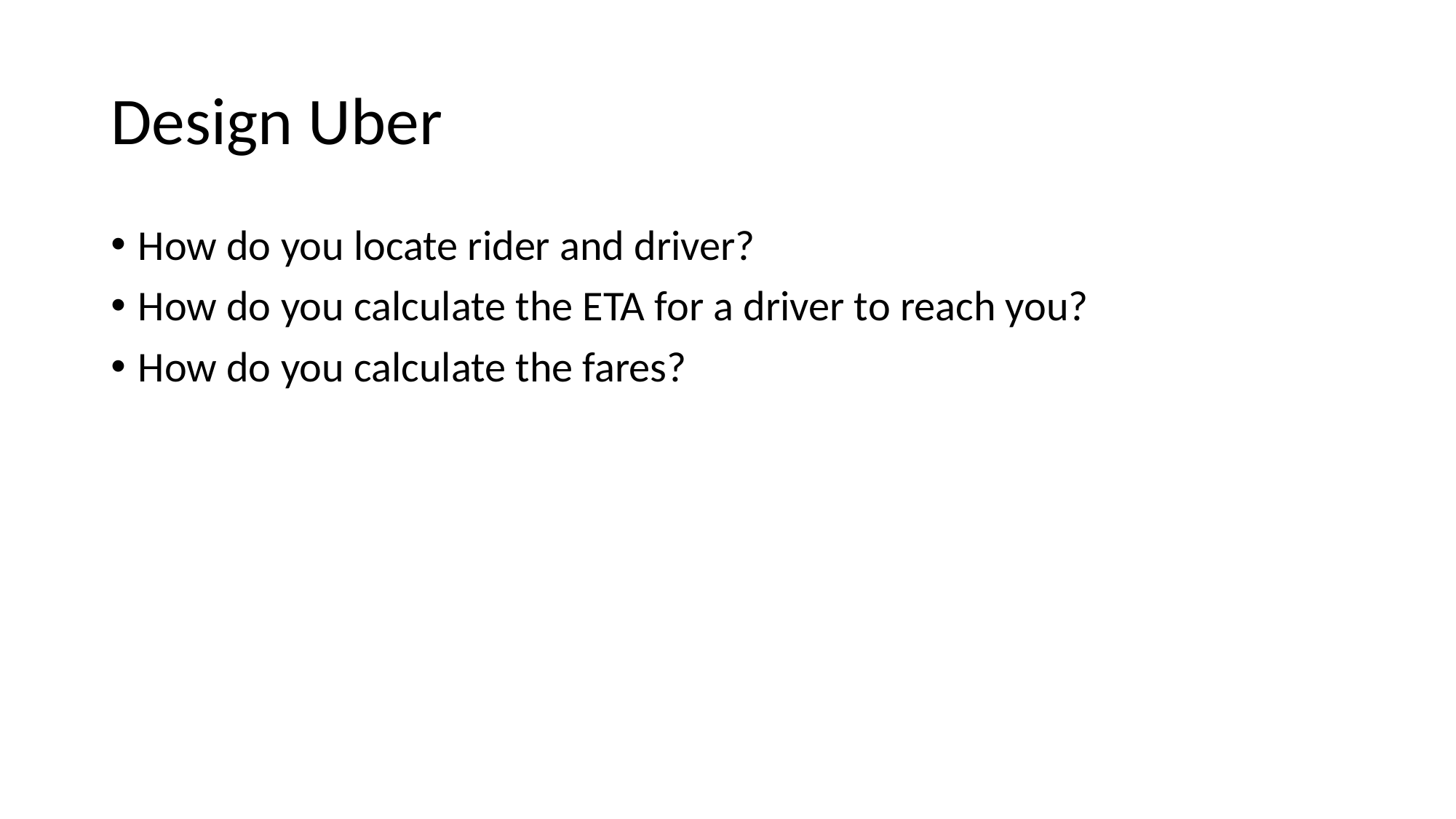

# Design Uber
How do you locate rider and driver?
How do you calculate the ETA for a driver to reach you?
How do you calculate the fares?